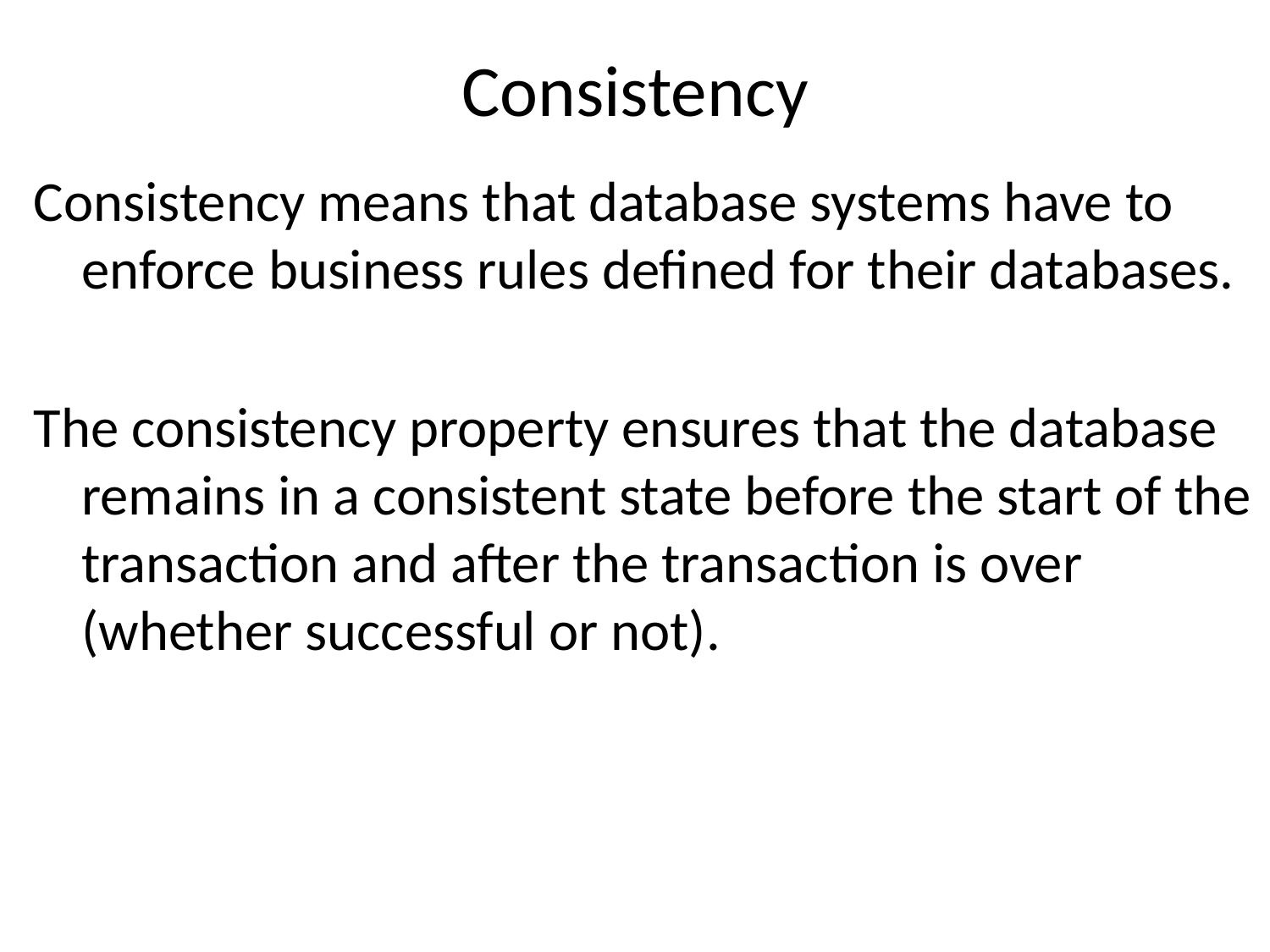

# Consistency
Consistency means that database systems have to enforce business rules defined for their databases.

The consistency property ensures that the database remains in a consistent state before the start of the transaction and after the transaction is over (whether successful or not).